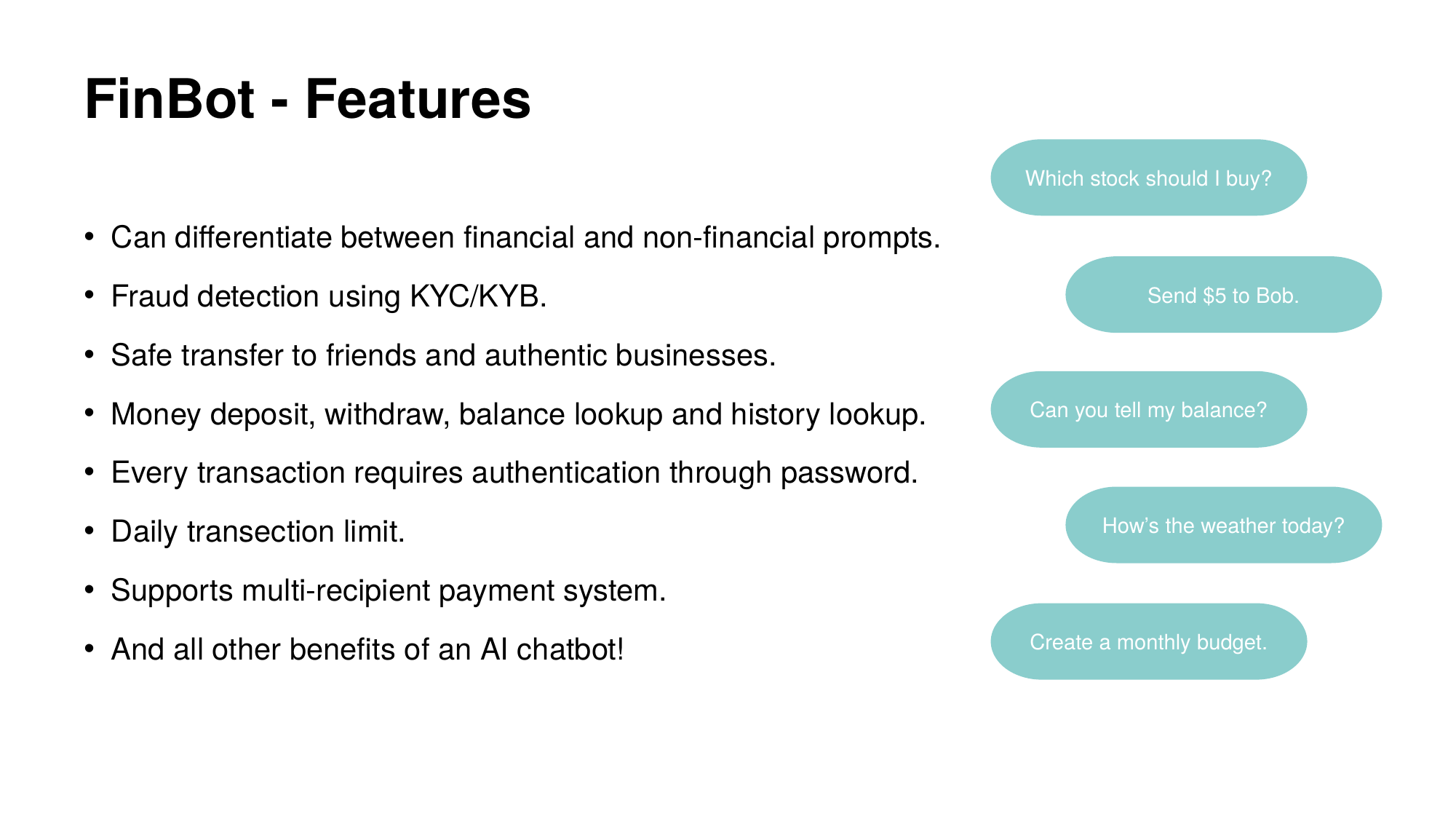

# FinBot - Features
Which stock should I buy?
Send $5 to Bob.
Can you tell my balance?
How’s the weather today?
Create a monthly budget.
Can differentiate between financial and non-financial prompts.
Fraud detection using KYC/KYB.
Safe transfer to friends and authentic businesses.
Money deposit, withdraw, balance lookup and history lookup.
Every transaction requires authentication through password.
Daily transection limit.
Supports multi-recipient payment system.
And all other benefits of an AI chatbot!